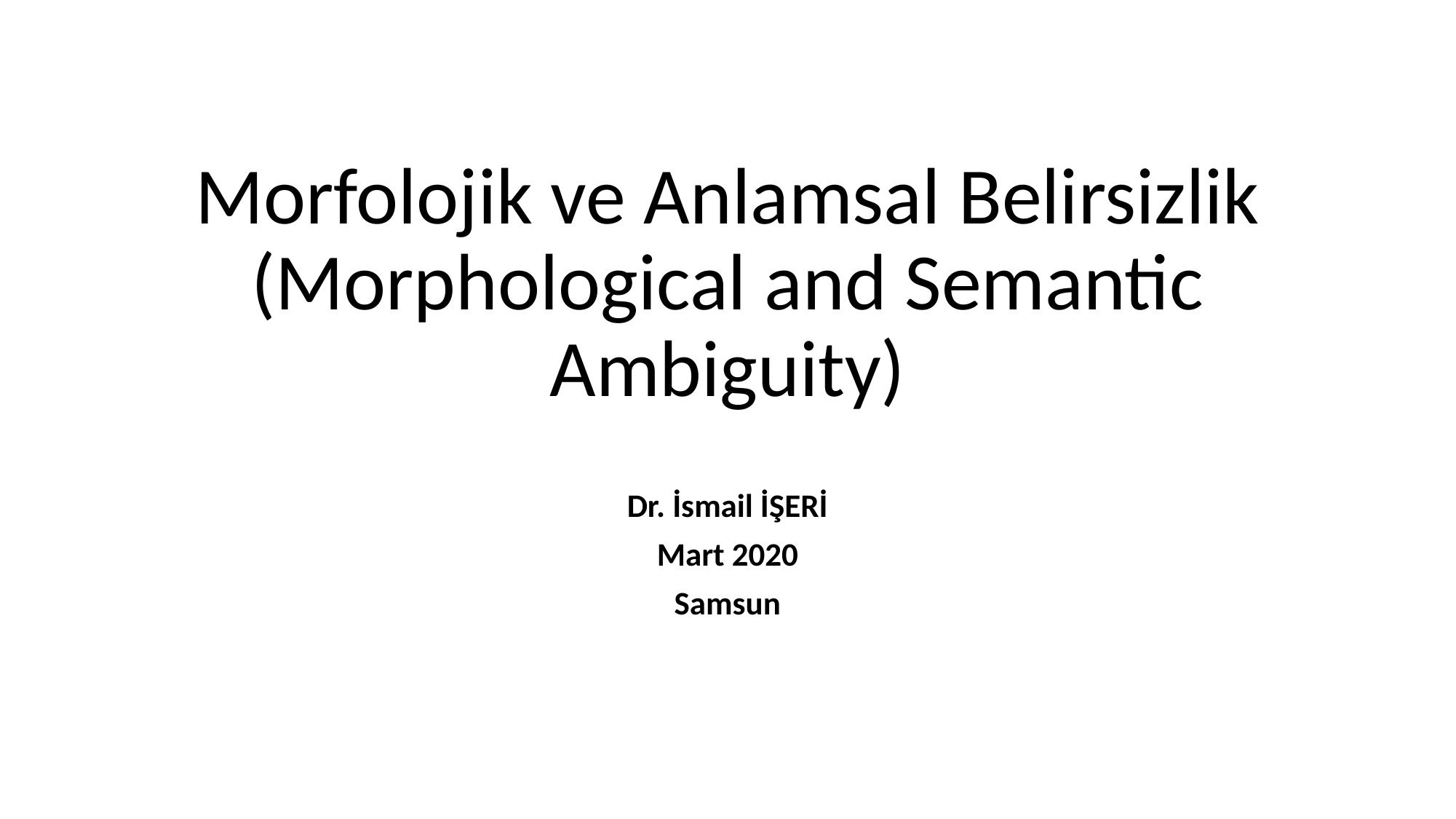

# Morfolojik ve Anlamsal Belirsizlik (Morphological and Semantic Ambiguity)

Dr. İsmail İŞERİ
Mart 2020
Samsun